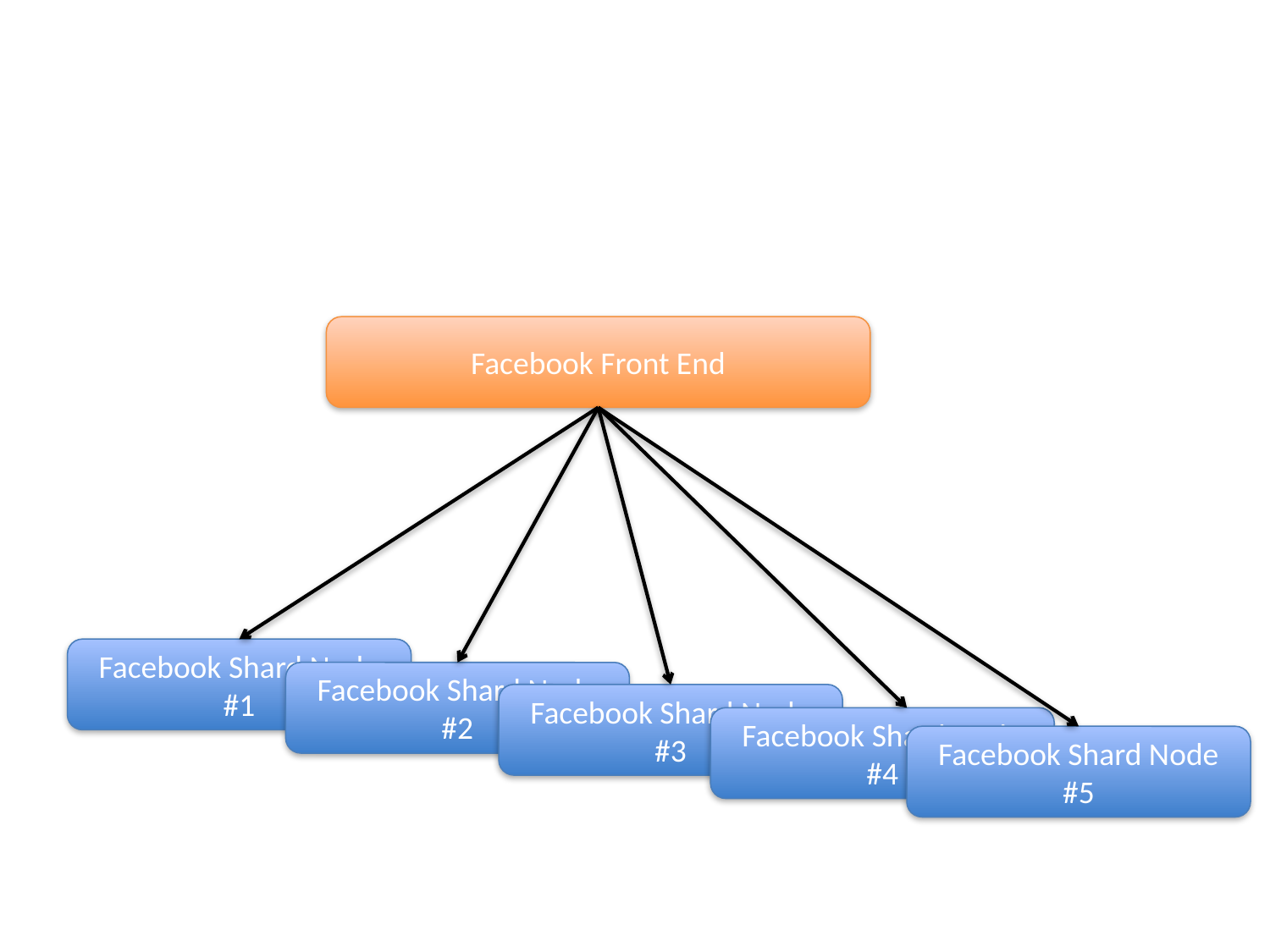

Facebook Front End
Facebook Shard Node #1
Facebook Shard Node #2
Facebook Shard Node #3
Facebook Shard Node #4
Facebook Shard Node #5